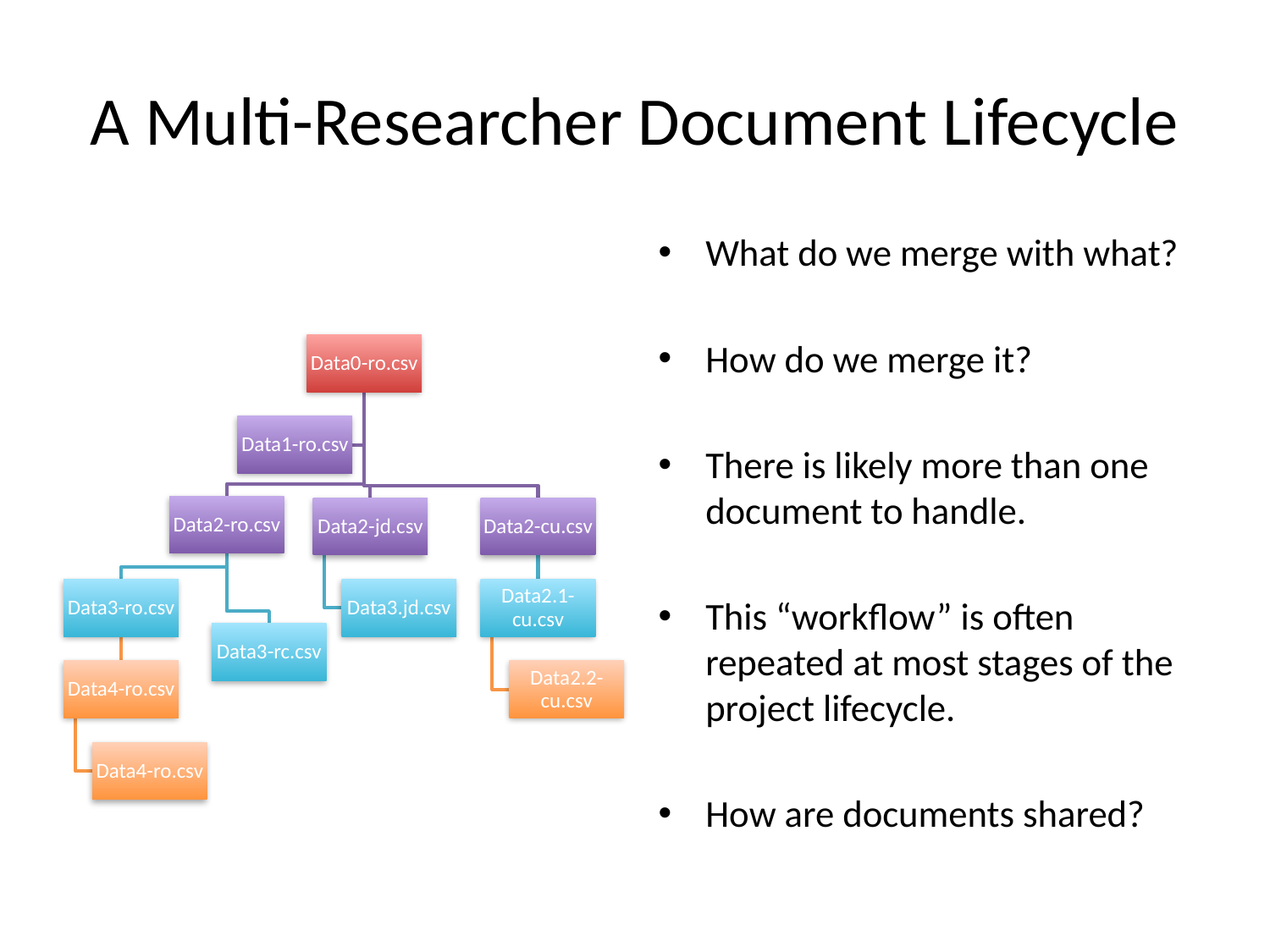

# A Multi-Researcher Document Lifecycle
What do we merge with what?

How do we merge it?

There is likely more than one document to handle.

This “workflow” is often repeated at most stages of the project lifecycle.

How are documents shared?
Data0-ro.csv
Data2-ro.csv
Data3-ro.csv
Data4-ro.csv
Data4-ro.csv
Data3-rc.csv
Data2-jd.csv
Data3.jd.csv
Data2-cu.csv
Data2.1-cu.csv
Data2.2-cu.csv
Data1-ro.csv